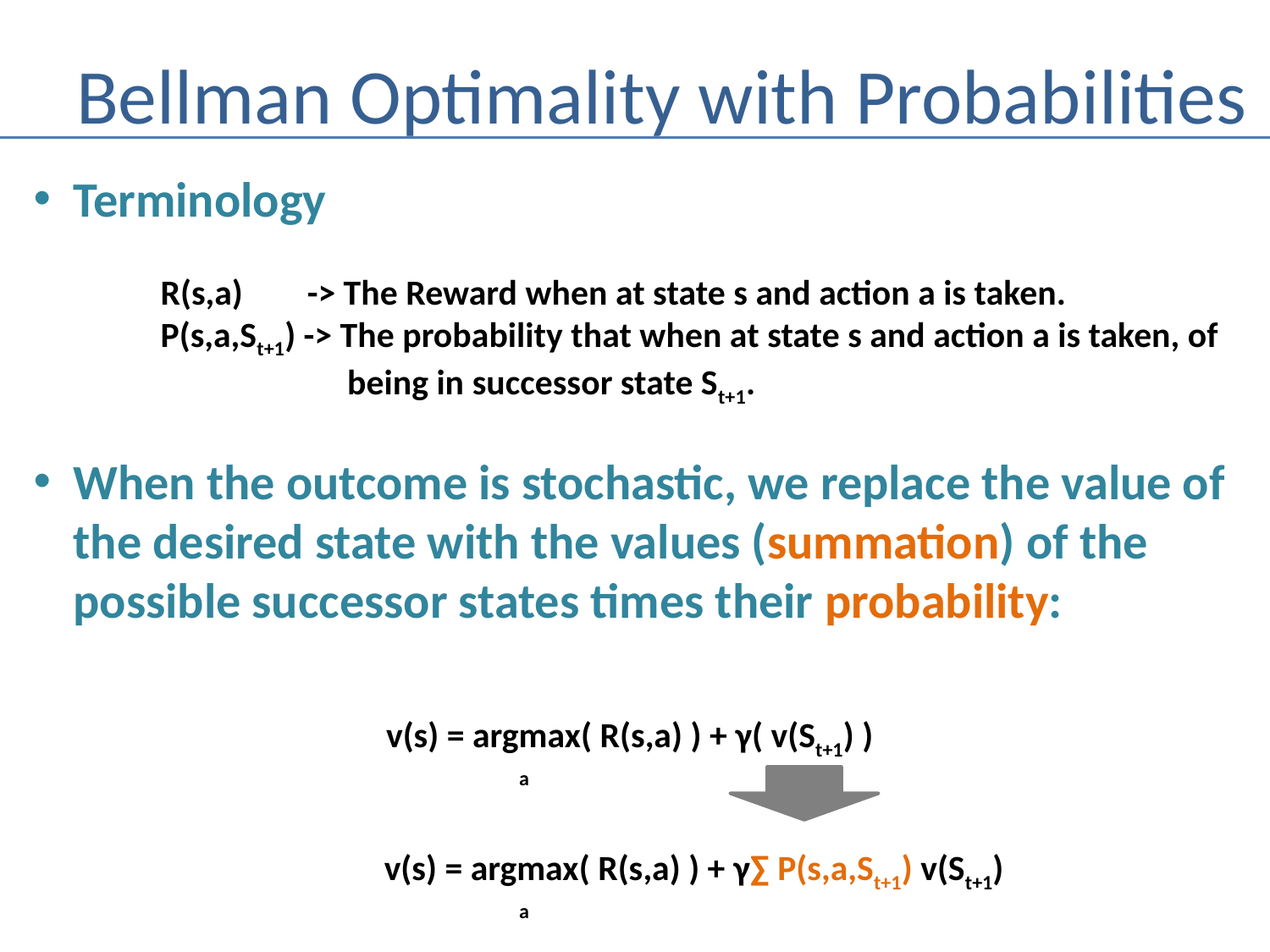

# Bellman Optimality with Probabilities
Terminology
	R(s,a)        -> The Reward when at state s and action a is taken.
	P(s,a,St+1) -> The probability that when at state s and action a is taken, of
                                       being in successor state St+1.

When the outcome is stochastic, we replace the value of the desired state with the values (summation) of the possible successor states times their probability:

v(s) = argmax( R(s,a) ) + γ( v(St+1) )
			             a

                v(s) = argmax( R(s,a) ) + γ∑ P(s,a,St+1) v(St+1)
 			             a